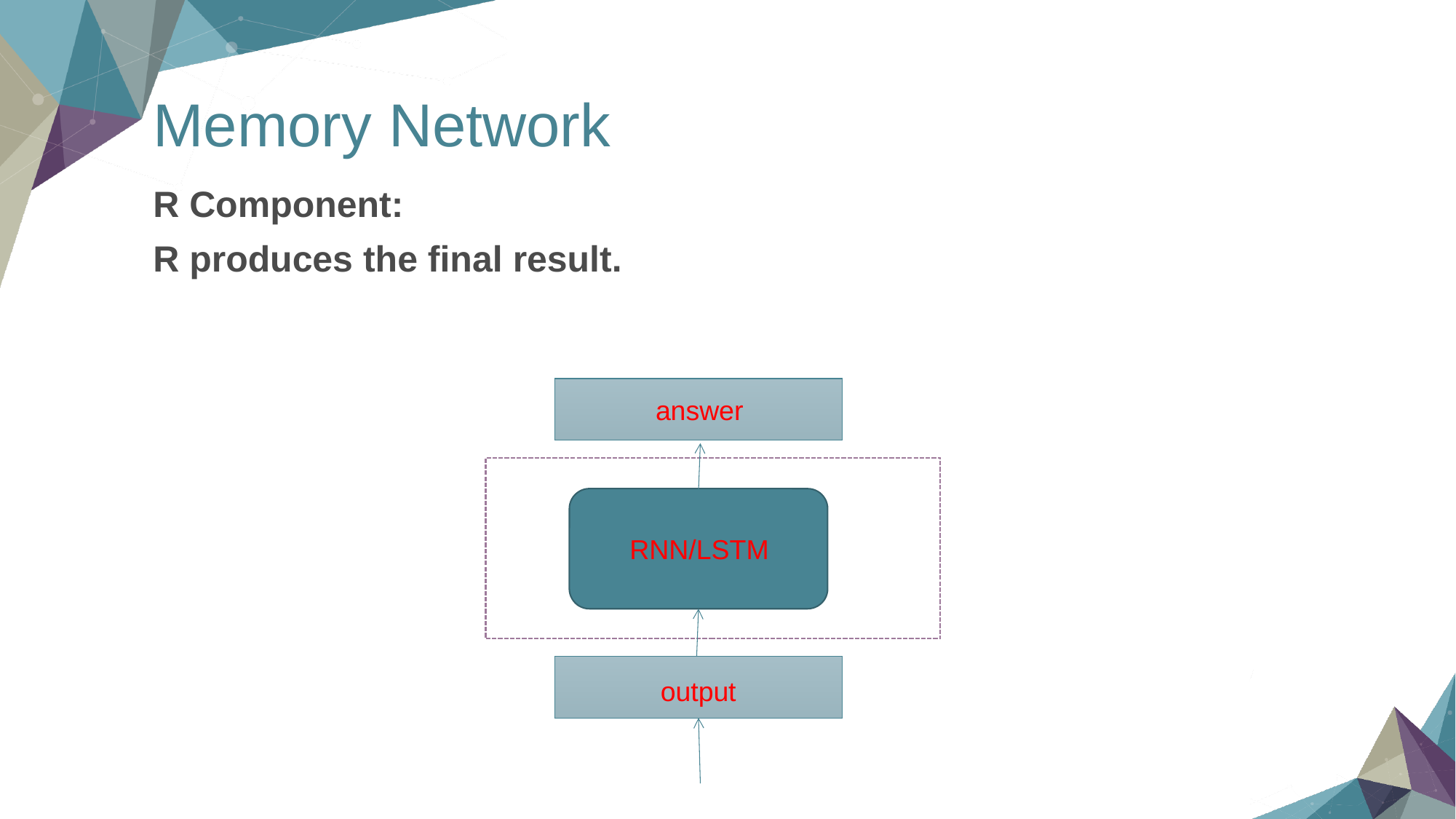

# Memory Network
R Component:
R produces the final result.

answer

RNN/LSTM

output